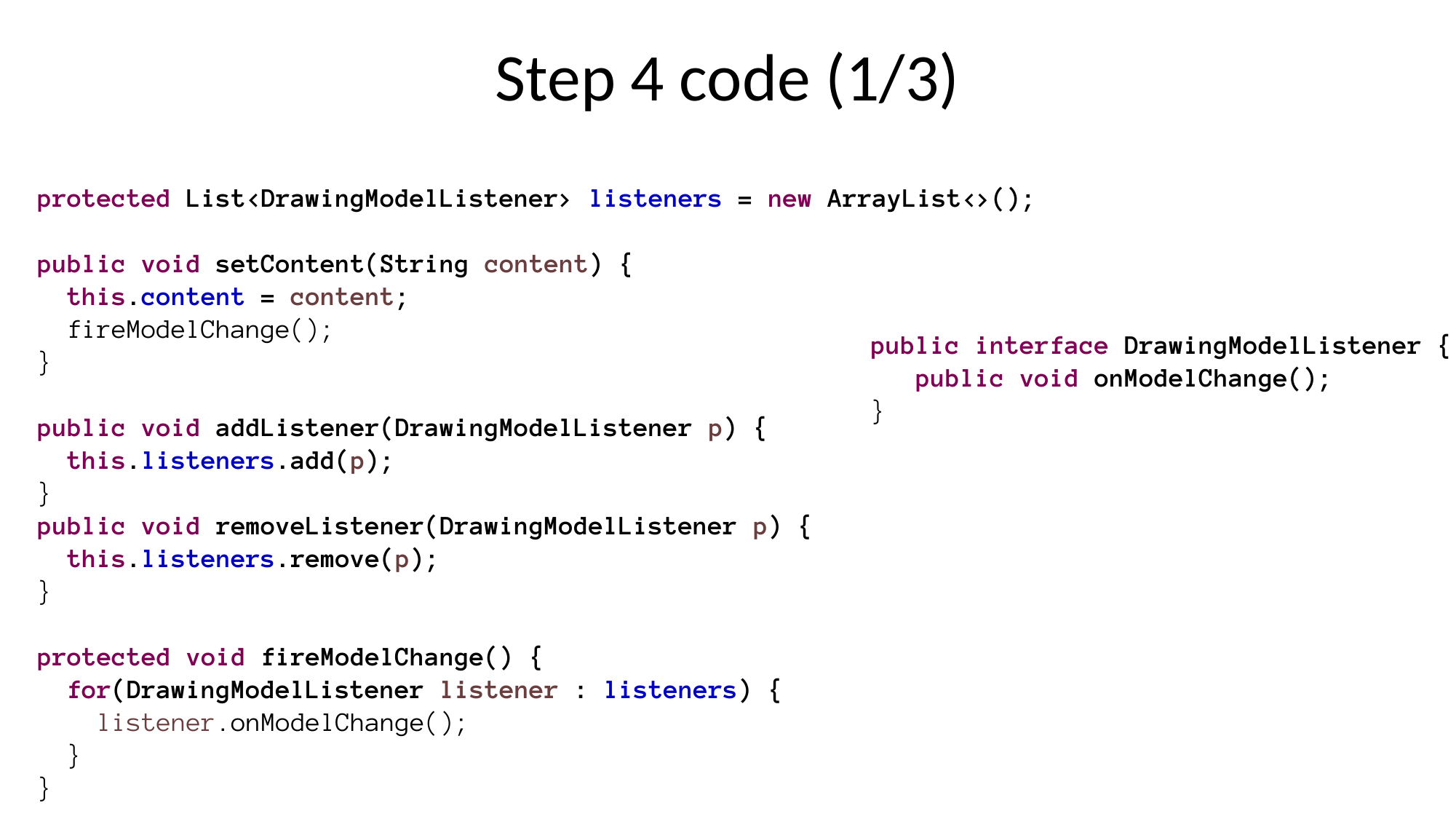

# Step 4 code (1/3)
protected List<DrawingModelListener> listeners = new ArrayList<>();

public void setContent(String content) {
  this.content = content;
  fireModelChange();
}

public void addListener(DrawingModelListener p) {
  this.listeners.add(p);
}
public void removeListener(DrawingModelListener p) {
  this.listeners.remove(p);
}

protected void fireModelChange() {
  for(DrawingModelListener listener : listeners) {
    listener.onModelChange();
  }
}
public interface DrawingModelListener {
   public void onModelChange();
}